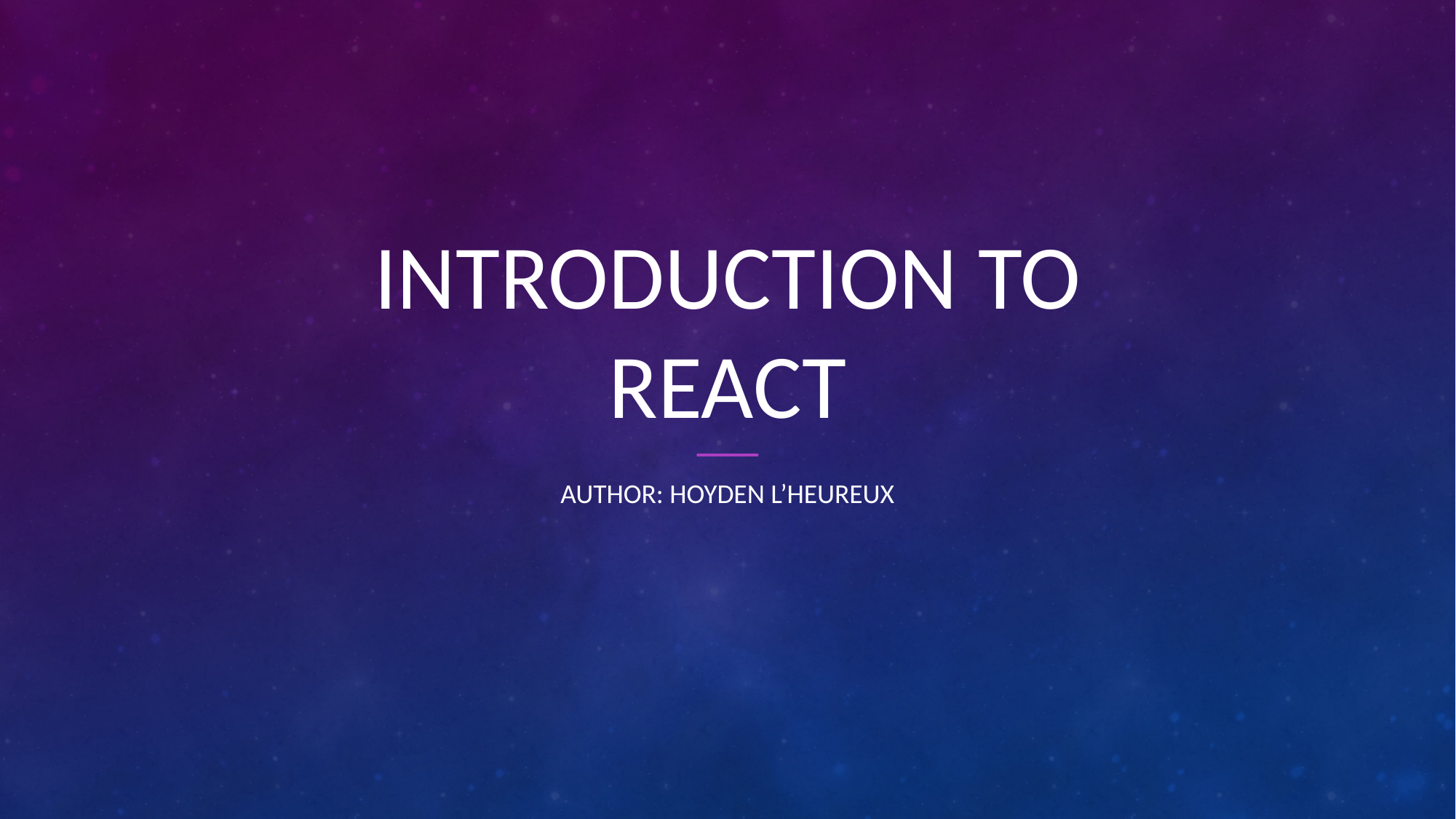

# Introduction to React
Author: Hoyden L’Heureux